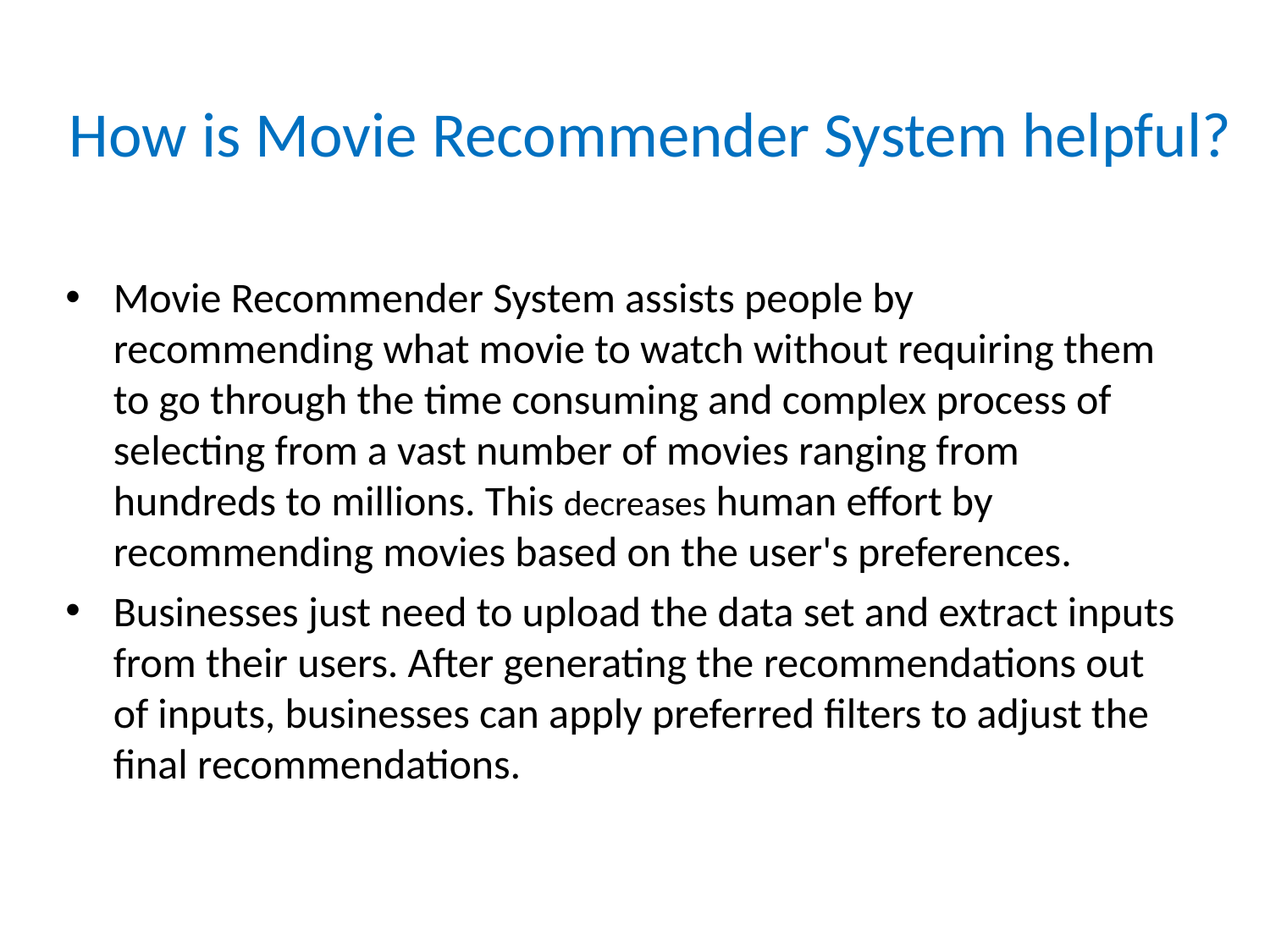

# How is Movie Recommender System helpful?
Movie Recommender System assists people by recommending what movie to watch without requiring them to go through the time consuming and complex process of selecting from a vast number of movies ranging from hundreds to millions. This decreases human effort by recommending movies based on the user's preferences.
Businesses just need to upload the data set and extract inputs from their users. After generating the recommendations out of inputs, businesses can apply preferred filters to adjust the final recommendations.